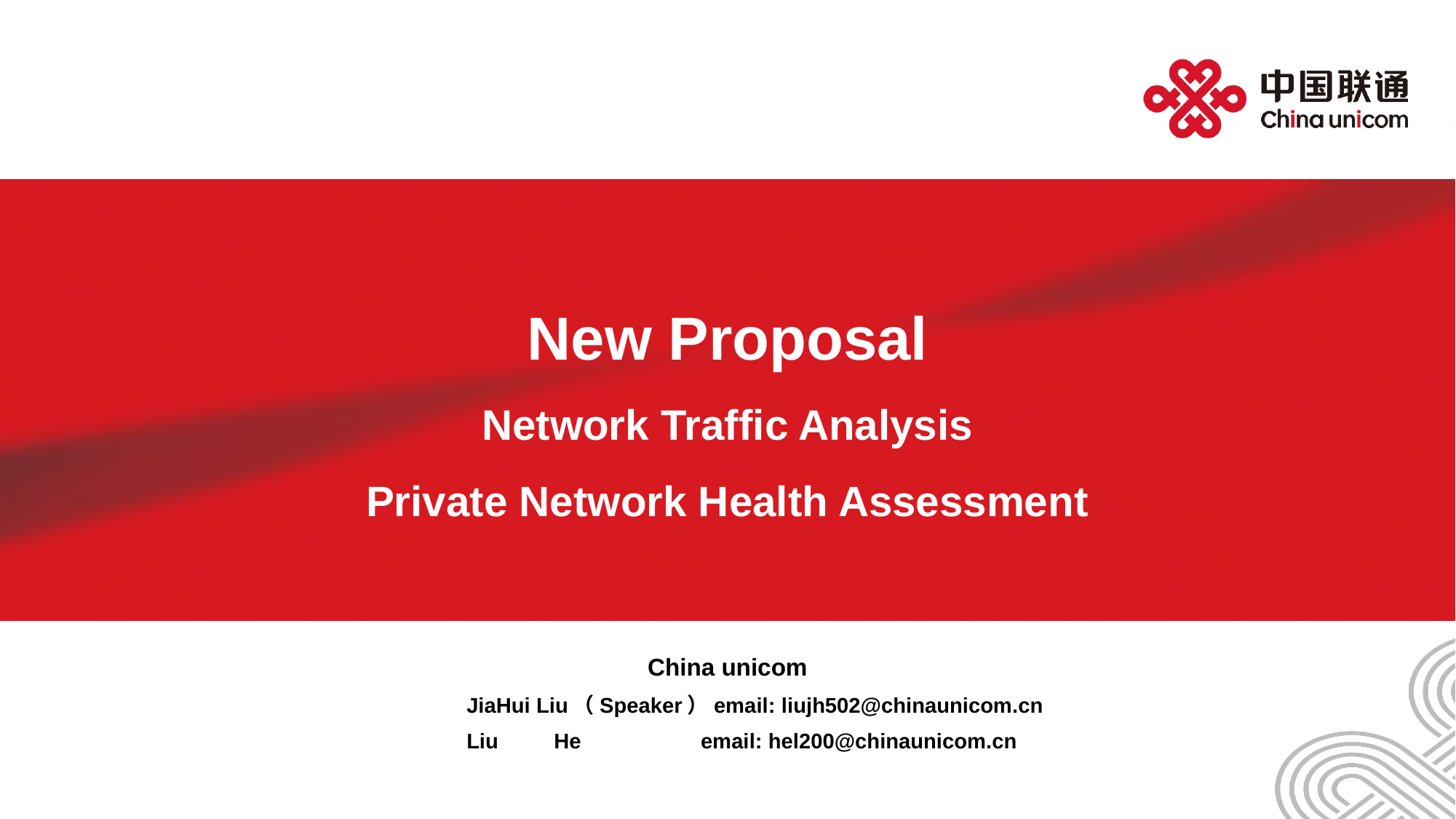

# New Proposal Network Traffic Analysis Private Network Health Assessment
China unicom
                                        JiaHui Liu（Speaker）email: liujh502@chinaunicom.cn
                                        Liu	He                    email: hel200@chinaunicom.cn